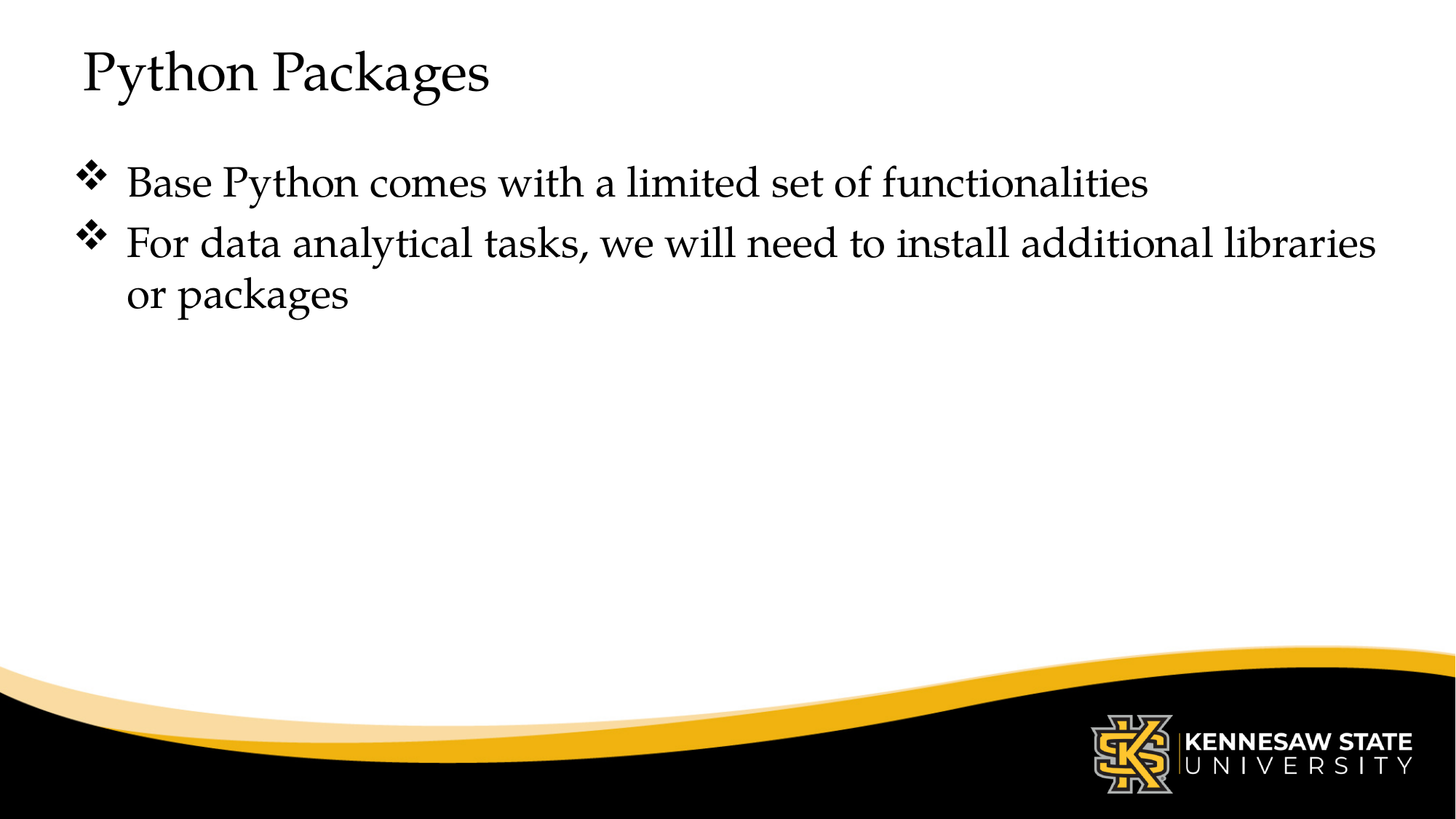

# Python Packages
Base Python comes with a limited set of functionalities
For data analytical tasks, we will need to install additional libraries or packages